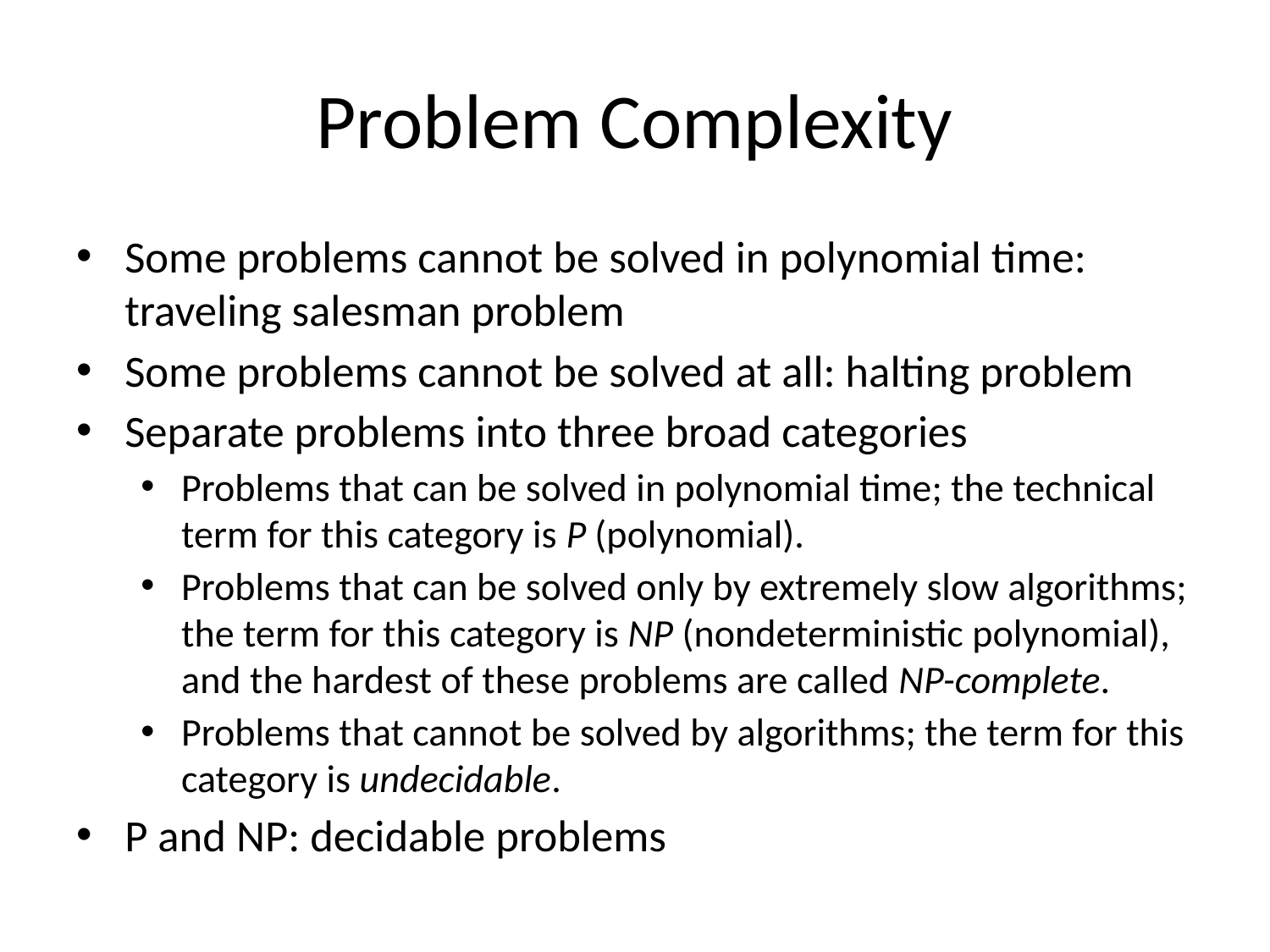

# Problem Complexity
Some problems cannot be solved in polynomial time: traveling salesman problem
Some problems cannot be solved at all: halting problem
Separate problems into three broad categories
Problems that can be solved in polynomial time; the technical term for this category is P (polynomial).
Problems that can be solved only by extremely slow algorithms; the term for this category is NP (nondeterministic polynomial), and the hardest of these problems are called NP-complete.
Problems that cannot be solved by algorithms; the term for this category is undecidable.
P and NP: decidable problems